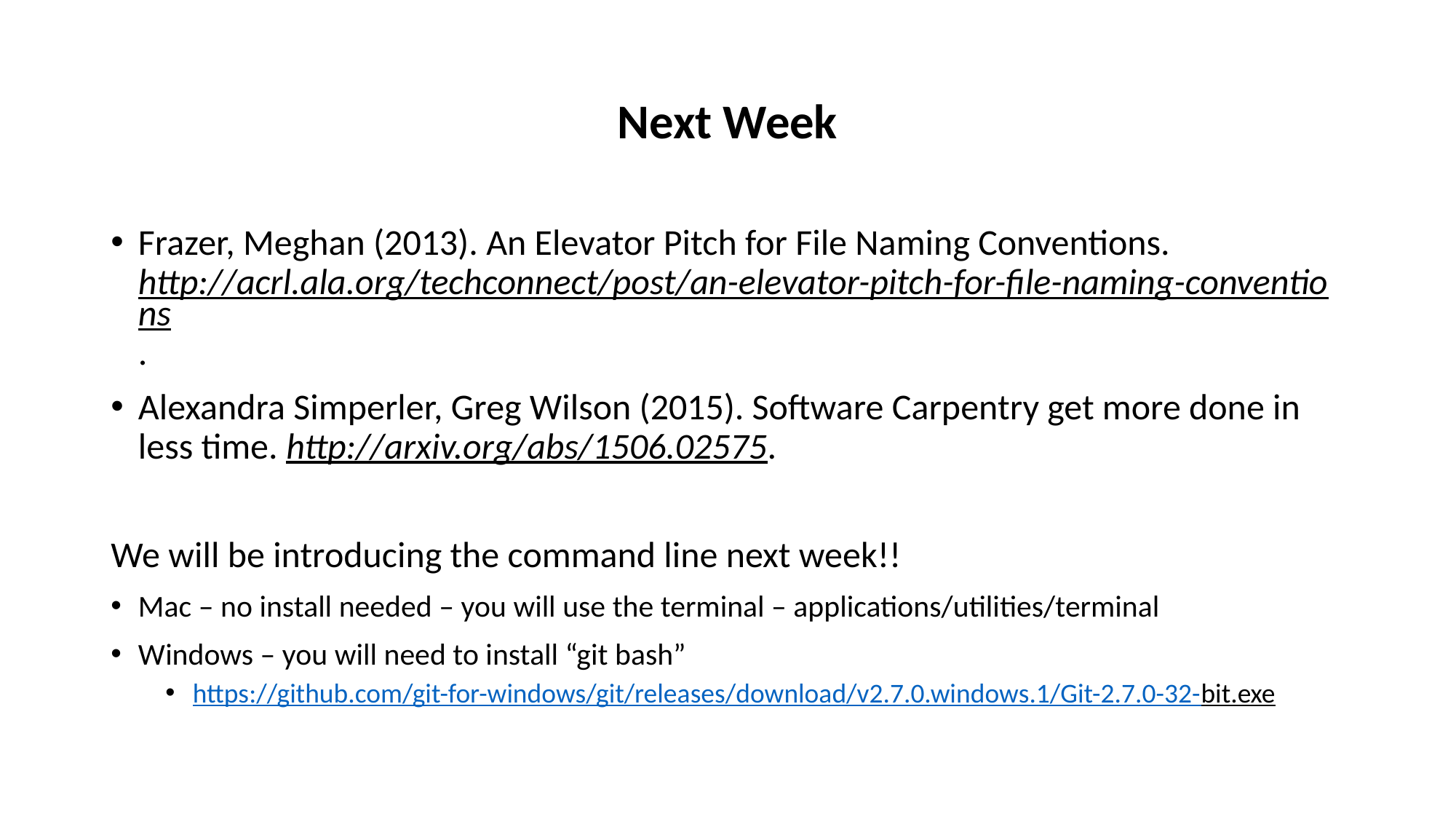

# Next Week
Frazer, Meghan (2013). An Elevator Pitch for File Naming Conventions. http://acrl.ala.org/techconnect/post/an-elevator-pitch-for-file-naming-conventions.
Alexandra Simperler, Greg Wilson (2015). Software Carpentry get more done in less time. http://arxiv.org/abs/1506.02575.

We will be introducing the command line next week!!
Mac – no install needed – you will use the terminal – applications/utilities/terminal
Windows – you will need to install “git bash”
https://github.com/git-for-windows/git/releases/download/v2.7.0.windows.1/Git-2.7.0-32-bit.exe